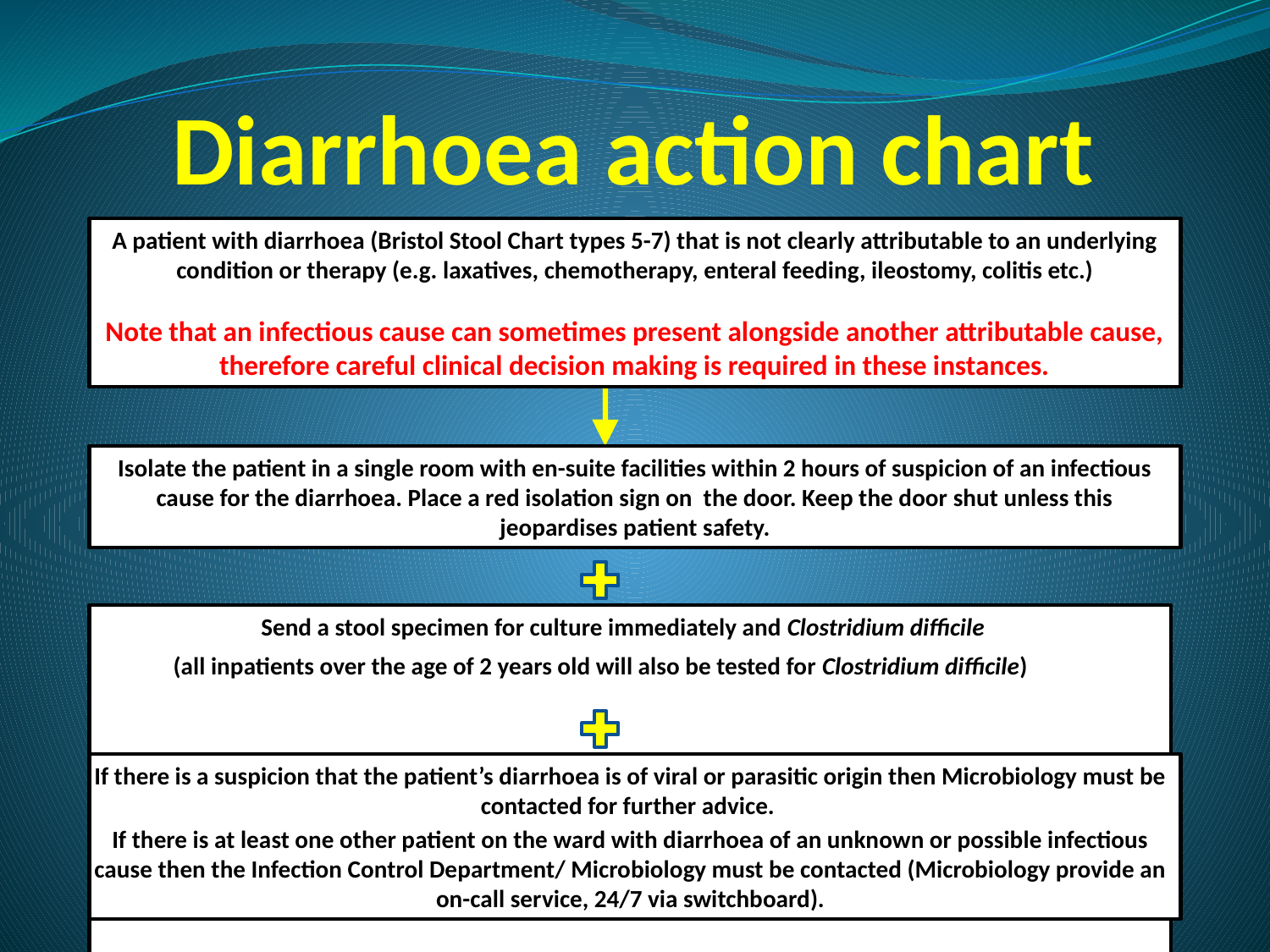

# Diarrhoea action chart
A patient with diarrhoea (Bristol Stool Chart types 5-7) that is not clearly attributable to an underlying condition or therapy (e.g. laxatives, chemotherapy, enteral feeding, ileostomy, colitis etc.)

Note that an infectious cause can sometimes present alongside another attributable cause, therefore careful clinical decision making is required in these instances.
Isolate the patient in a single room with en-suite facilities within 2 hours of suspicion of an infectious cause for the diarrhoea. Place a red isolation sign on  the door. Keep the door shut unless this jeopardises patient safety.

Send a stool specimen for culture immediately and Clostridium difficile
(all inpatients over the age of 2 years old will also be tested for Clostridium difficile)stool specimen

If there is a suspicion that the patient’s diarrhoea is of viral or parasitic origin then Microbiology must be contacted for further advice.
If there is at least one other patient on the ward with diarrhoea of an unknown or possible infectious cause then the Infection Control Department/ Microbiology must be contacted (Microbiology provide an on-call service, 24/7 via switchboard).